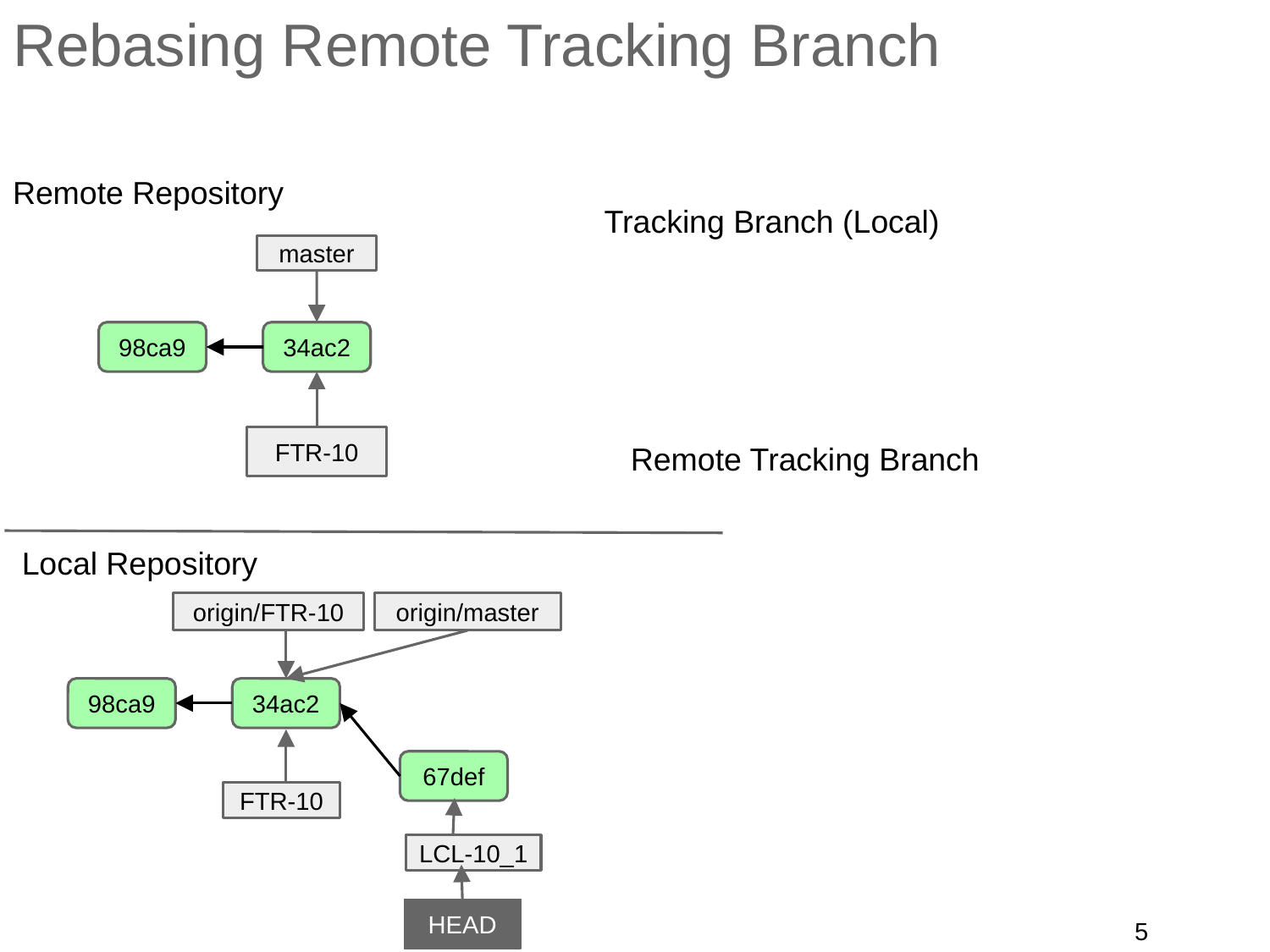

# Rebasing Remote Tracking Branch
Remote Repository
Tracking Branch (Local)
master
98ca9
34ac2
FTR-10
Remote Tracking Branch
Local Repository
origin/FTR-10
origin/master
98ca9
34ac2
67def
FTR-10
LCL-10_1
HEAD
5